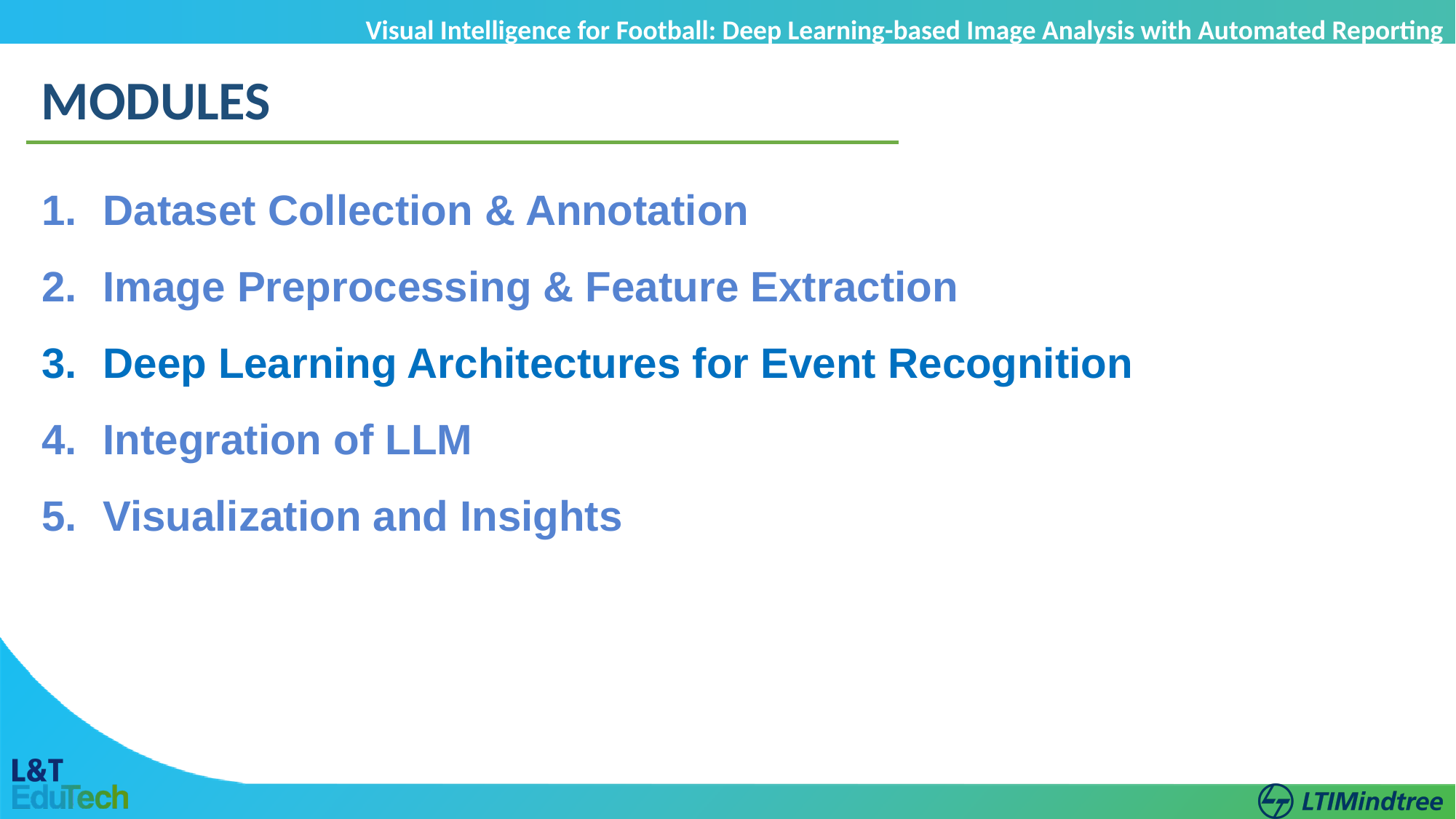

Visual Intelligence for Football: Deep Learning-based Image Analysis with Automated Reporting

MODULES
Dataset Collection & Annotation
Image Preprocessing & Feature Extraction
Deep Learning Architectures for Event Recognition
Integration of LLM
Visualization and Insights